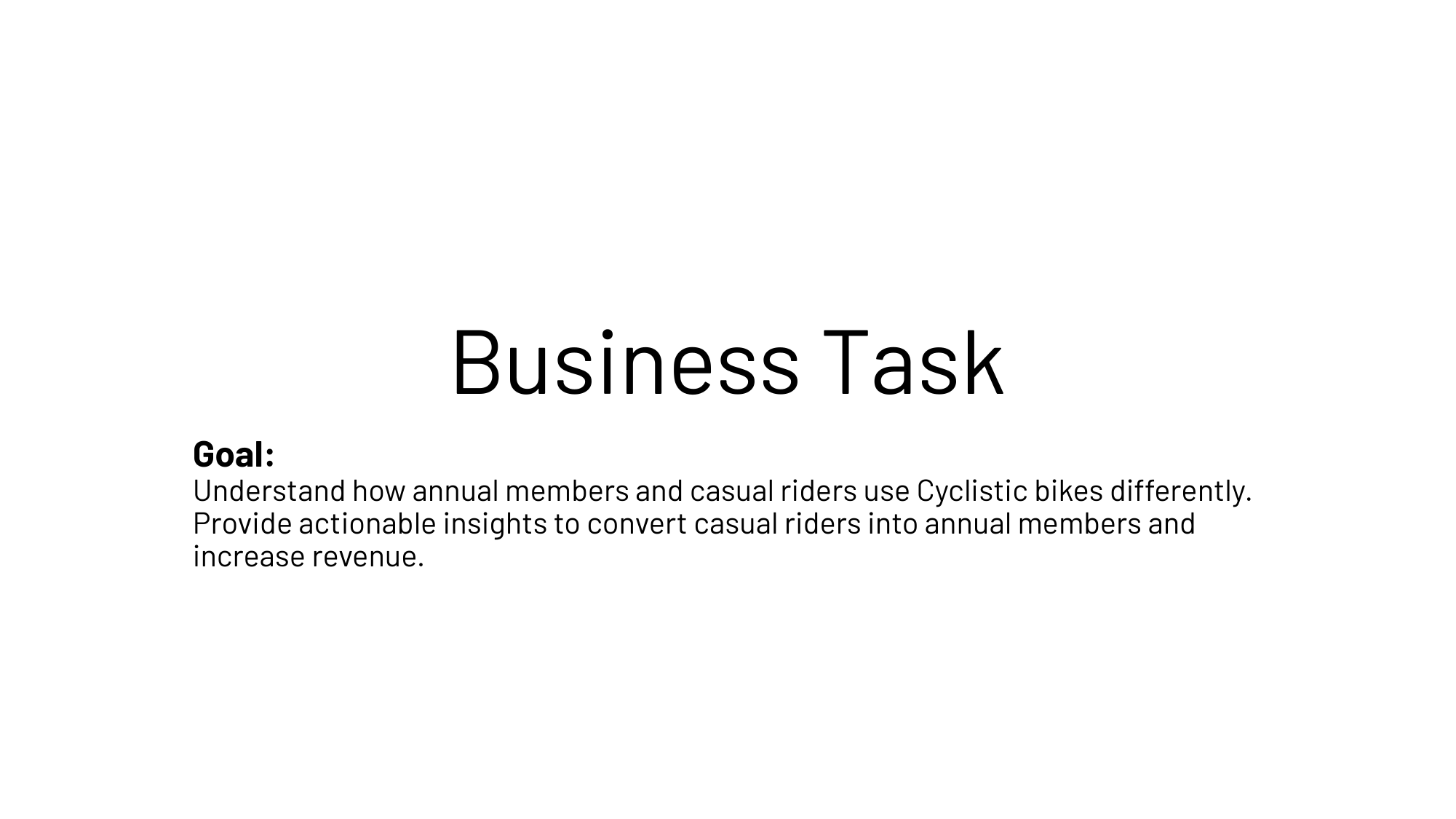

# Business Task
Goal:
Understand how annual members and casual riders use Cyclistic bikes differently.
Provide actionable insights to convert casual riders into annual members and increase revenue.